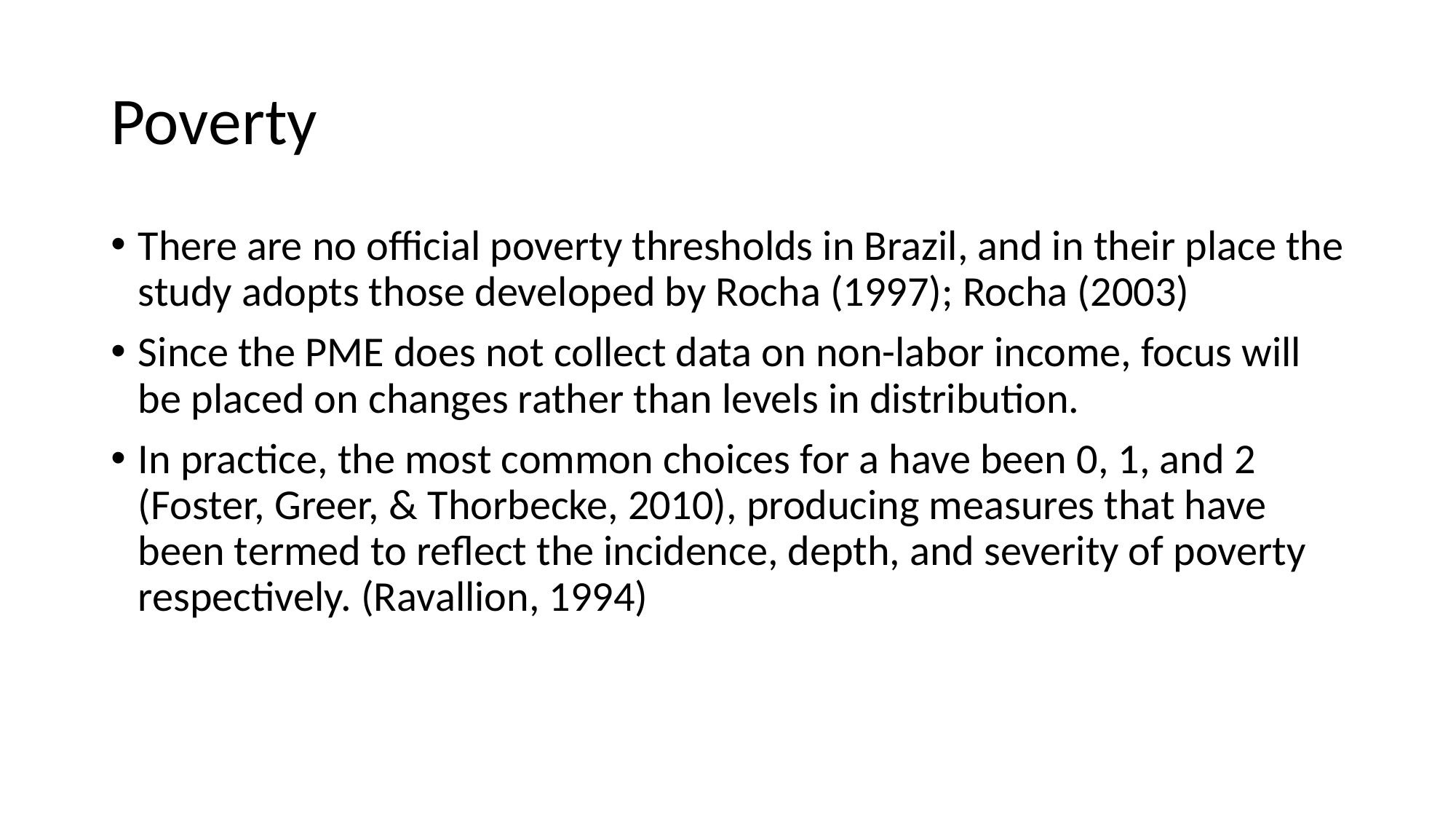

# Poverty
There are no official poverty thresholds in Brazil, and in their place the study adopts those developed by Rocha (1997); Rocha (2003)
Since the PME does not collect data on non-labor income, focus will be placed on changes rather than levels in distribution.
In practice, the most common choices for a have been 0, 1, and 2 (Foster, Greer, & Thorbecke, 2010), producing measures that have been termed to reflect the incidence, depth, and severity of poverty respectively. (Ravallion, 1994)